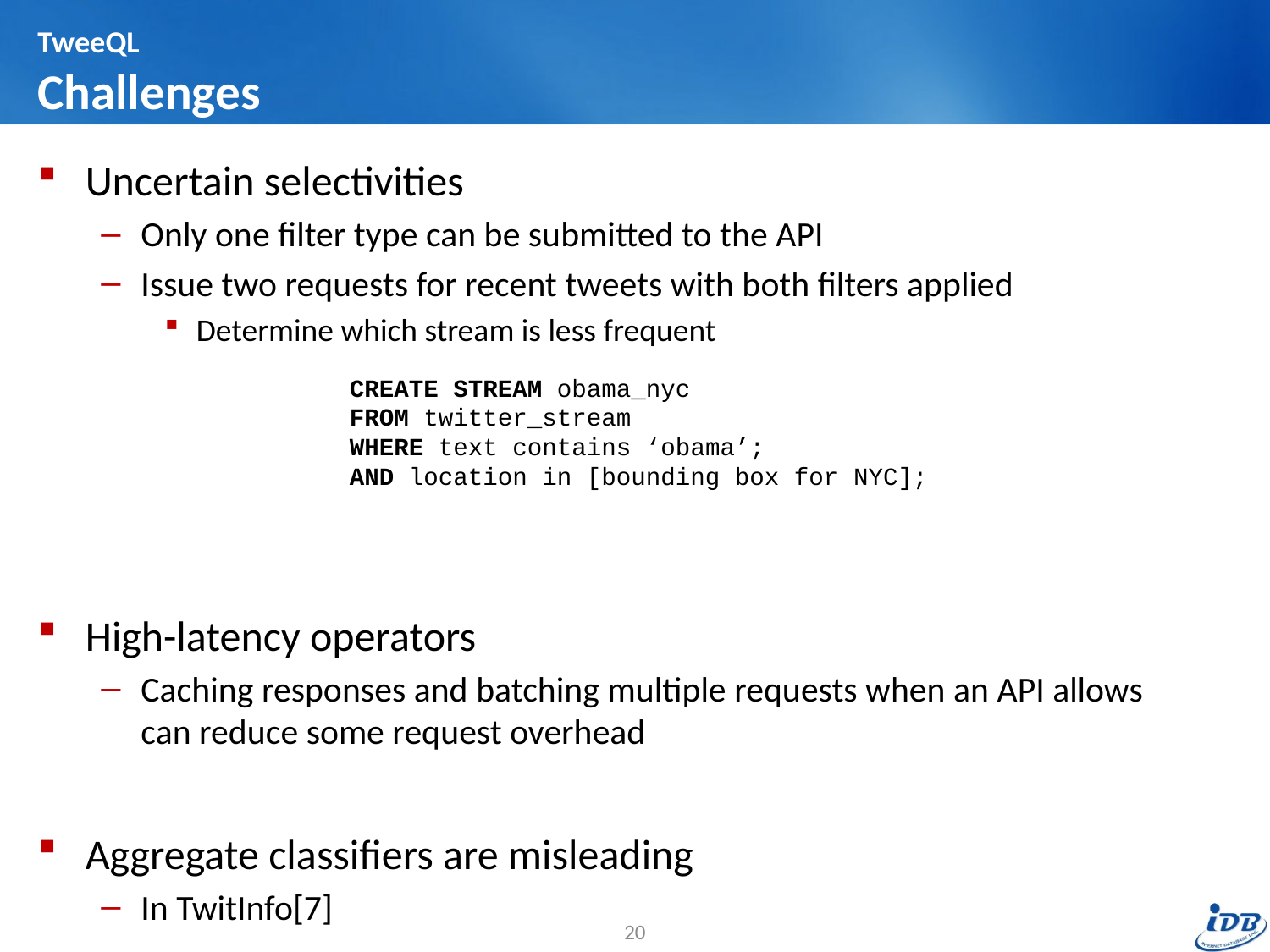

# TweeQL Challenges
Uncertain selectivities
Only one filter type can be submitted to the API
Issue two requests for recent tweets with both filters applied
Determine which stream is less frequent

High-latency operators
Caching responses and batching multiple requests when an API allows
can reduce some request overhead

Aggregate classifiers are misleading
In TwitInfo[7]
CREATE STREAM obama_nyc
FROM twitter_stream
WHERE text contains ‘obama’;
AND location in [bounding box for NYC];
20